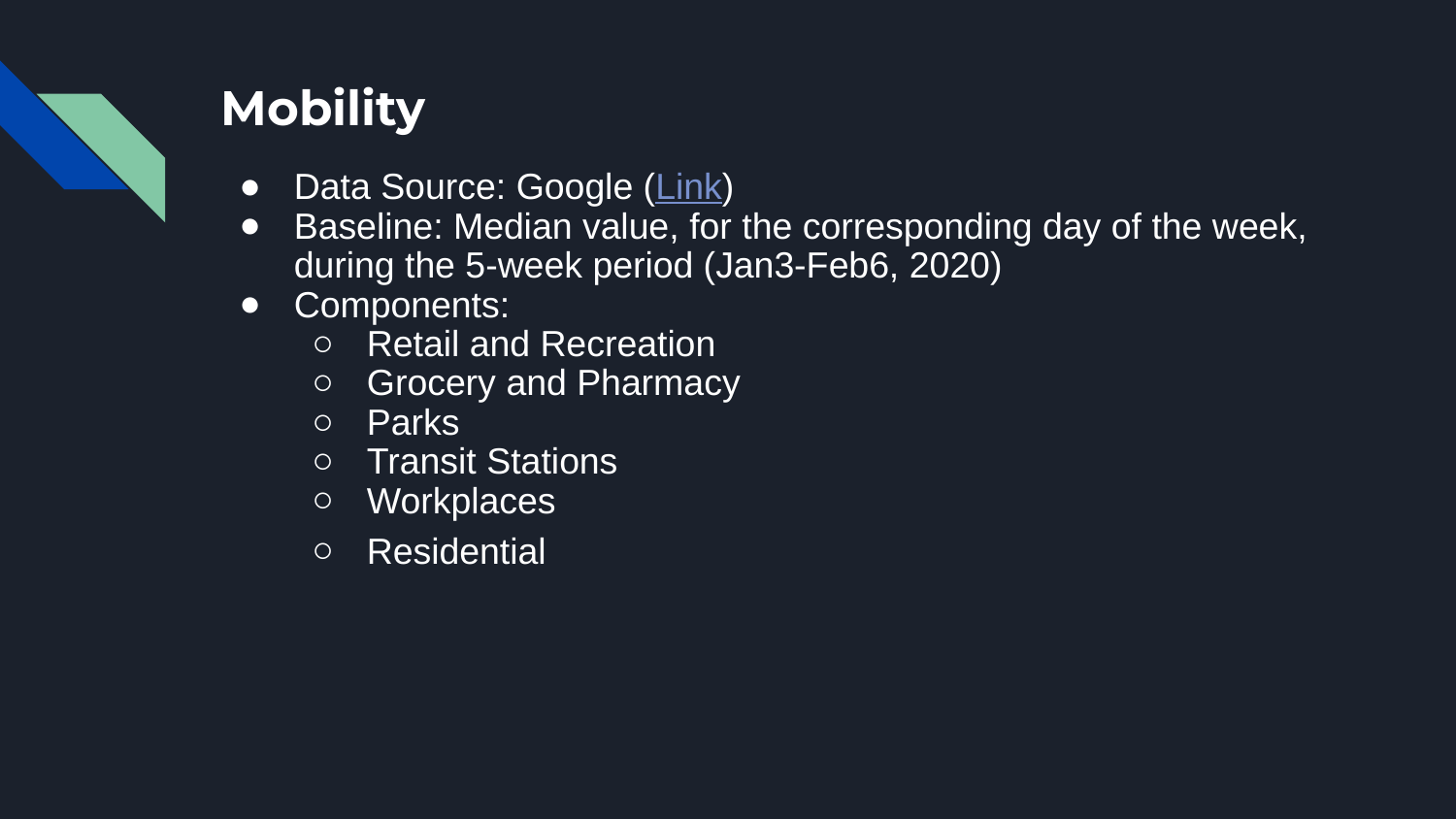

# Mobility
Data Source: Google (Link)
Baseline: Median value, for the corresponding day of the week, during the 5-week period (Jan3-Feb6, 2020)
Components:
Retail and Recreation
Grocery and Pharmacy
Parks
Transit Stations
Workplaces
Residential